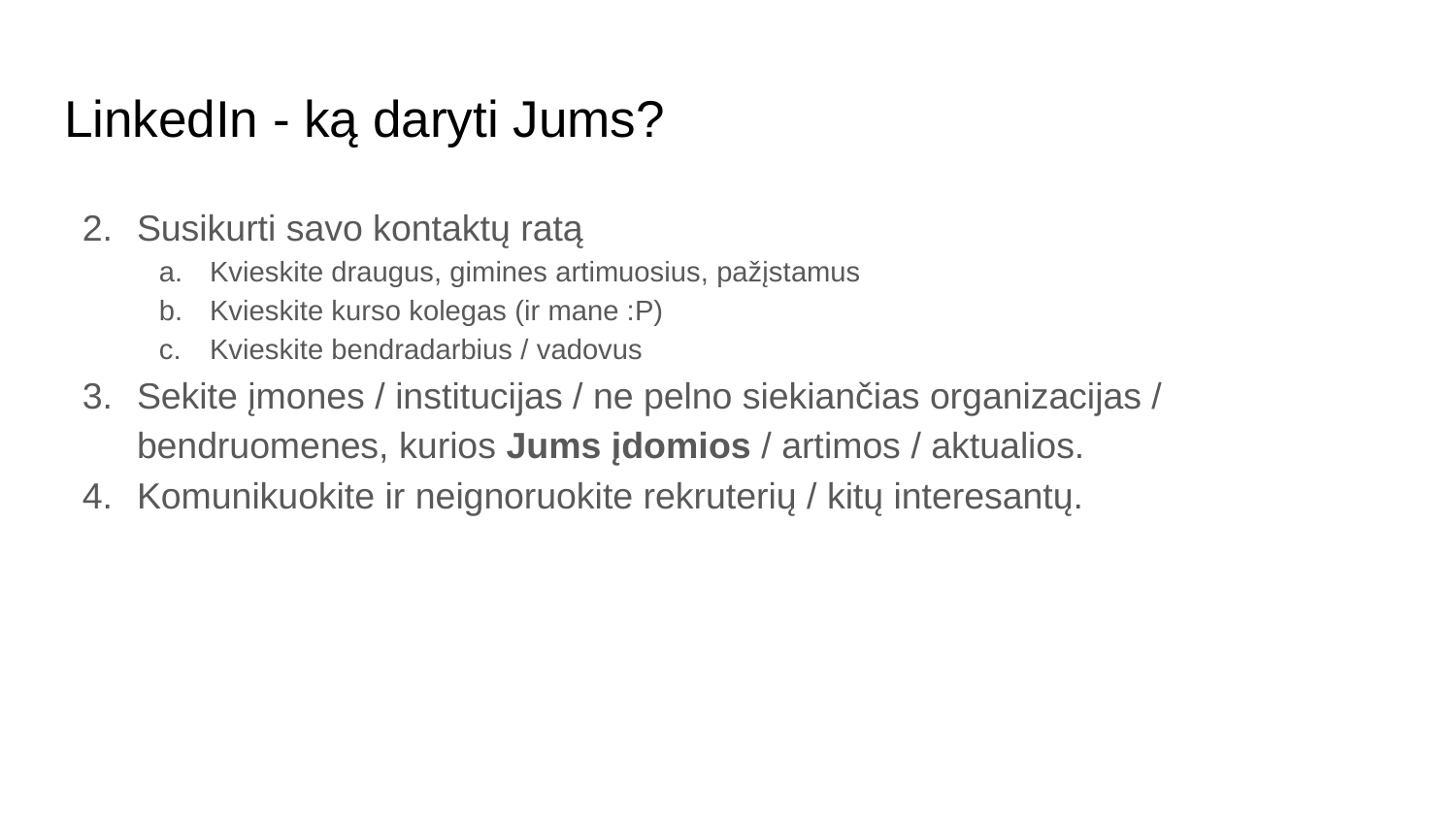

# LinkedIn - ką daryti Jums?
Susikurti savo kontaktų ratą
Kvieskite draugus, gimines artimuosius, pažįstamus
Kvieskite kurso kolegas (ir mane :P)
Kvieskite bendradarbius / vadovus
Sekite įmones / institucijas / ne pelno siekiančias organizacijas / bendruomenes, kurios Jums įdomios / artimos / aktualios.
Komunikuokite ir neignoruokite rekruterių / kitų interesantų.